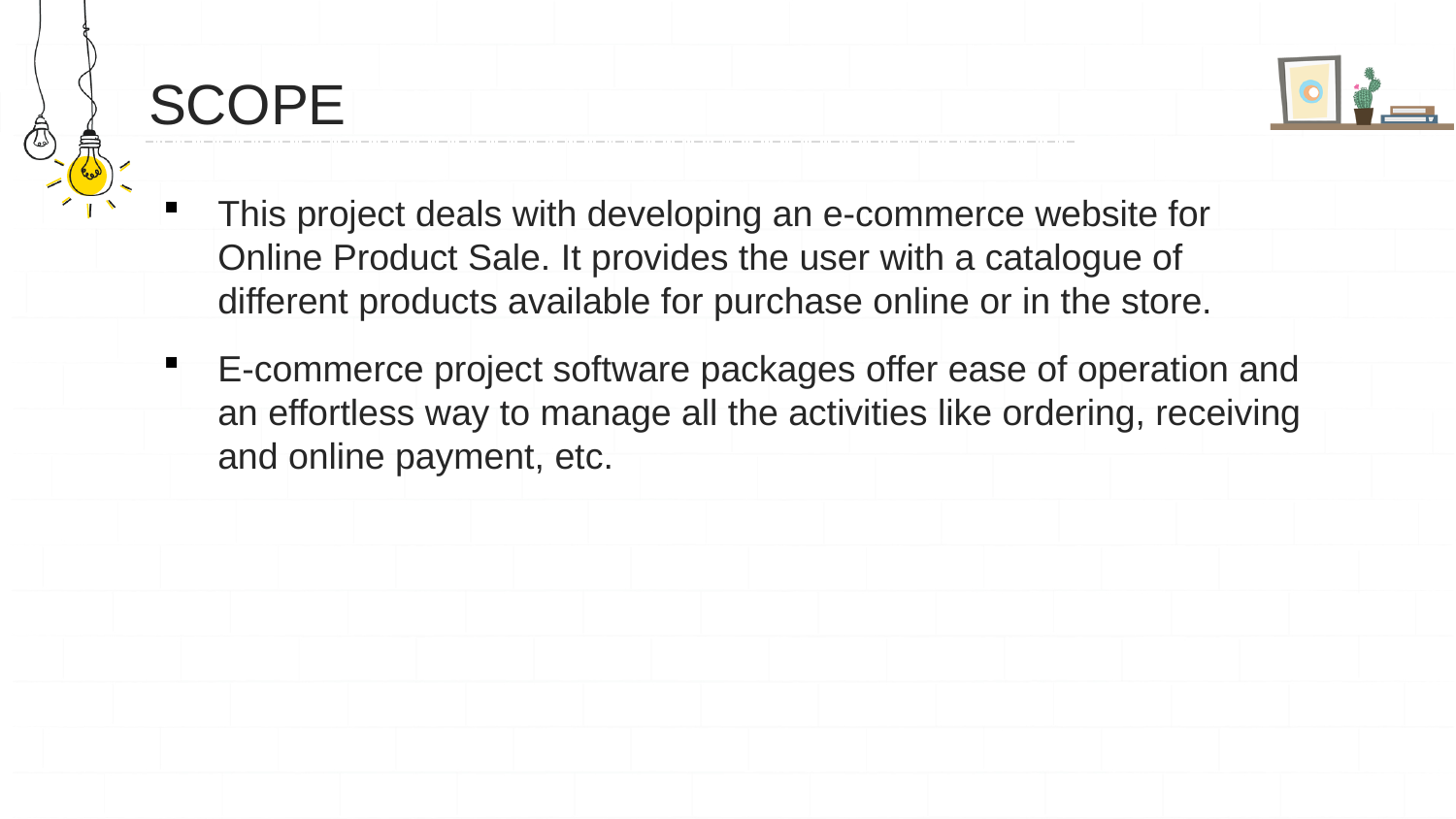

# Scope
This project deals with developing an e-commerce website for
Online Product Sale. It provides the user with a catalogue of different products available for purchase online or in the store.
E-commerce project software packages offer ease of operation and an effortless way to manage all the activities like ordering, receiving and online payment, etc.